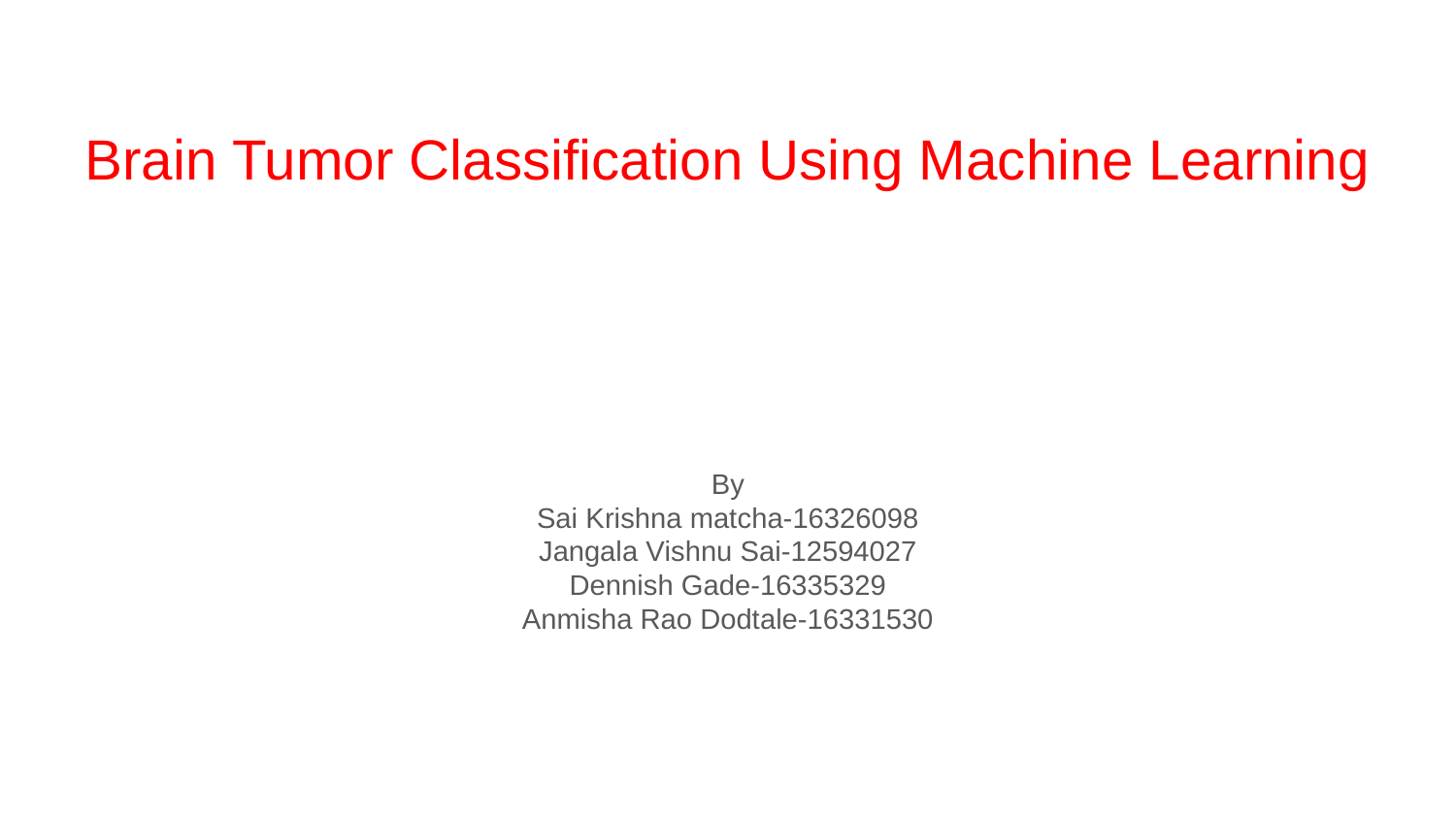

# Brain Tumor Classification Using Machine Learning
By
Sai Krishna matcha-16326098
Jangala Vishnu Sai-12594027
Dennish Gade-16335329
Anmisha Rao Dodtale-16331530